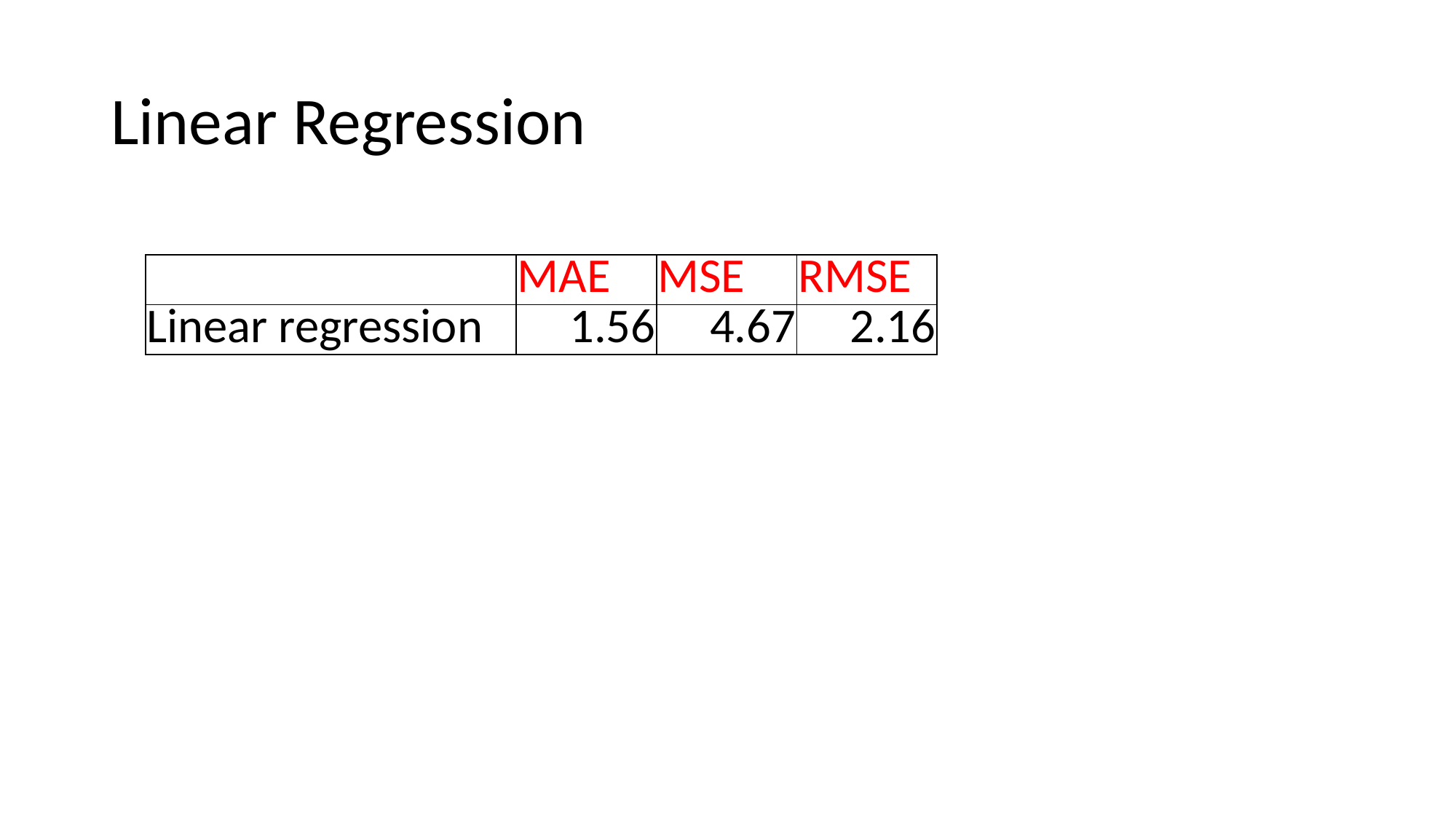

# Linear Regression
|  | MAE | MSE | RMSE |
| --- | --- | --- | --- |
| Linear regression | 1.56 | 4.67 | 2.16 |